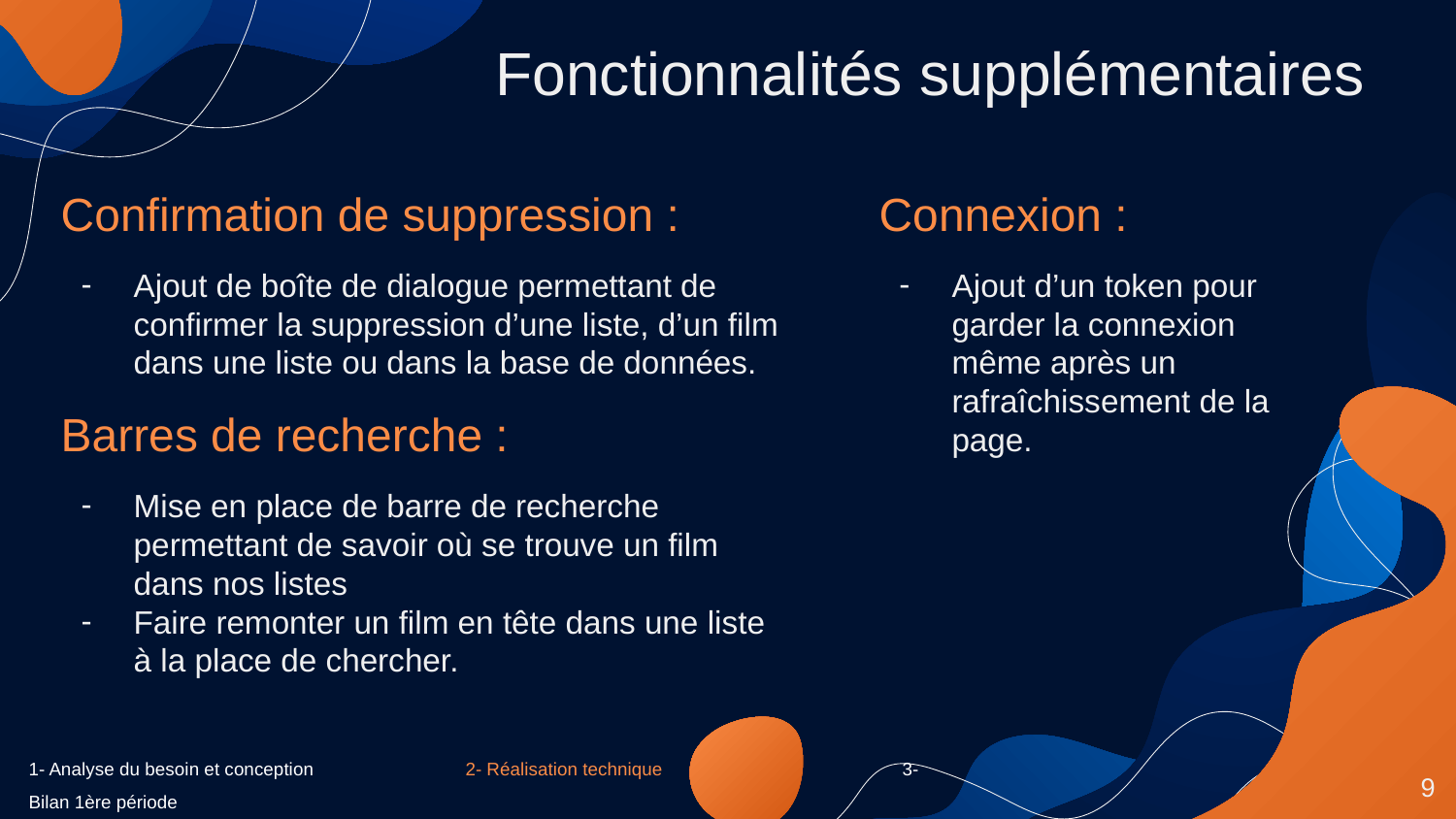

# Fonctionnalités supplémentaires
Confirmation de suppression :
Ajout de boîte de dialogue permettant de confirmer la suppression d’une liste, d’un film dans une liste ou dans la base de données.
Barres de recherche :
Mise en place de barre de recherche permettant de savoir où se trouve un film dans nos listes
Faire remonter un film en tête dans une liste à la place de chercher.

Connexion :
Ajout d’un token pour garder la connexion même après un rafraîchissement de la page.
1- Analyse du besoin et conception		2- Réalisation technique		3- Bilan 1ère période
9